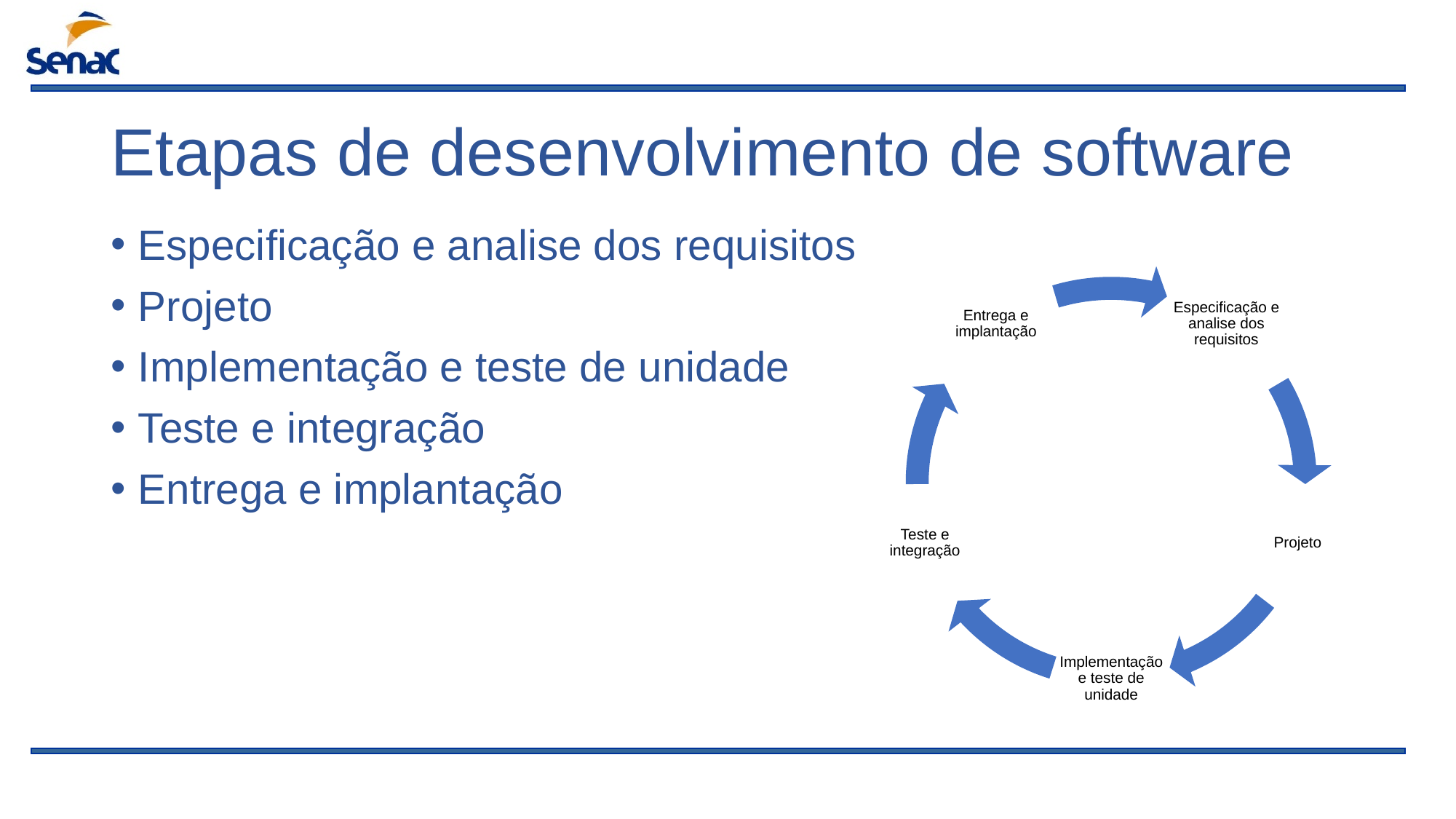

# Etapas de desenvolvimento de software
Especificação e analise dos requisitos
Projeto
Implementação e teste de unidade
Teste e integração
Entrega e implantação
Especificação e analise dos requisitos
Projeto
Implementação e teste de unidade
Teste e integração
Entrega e implantação